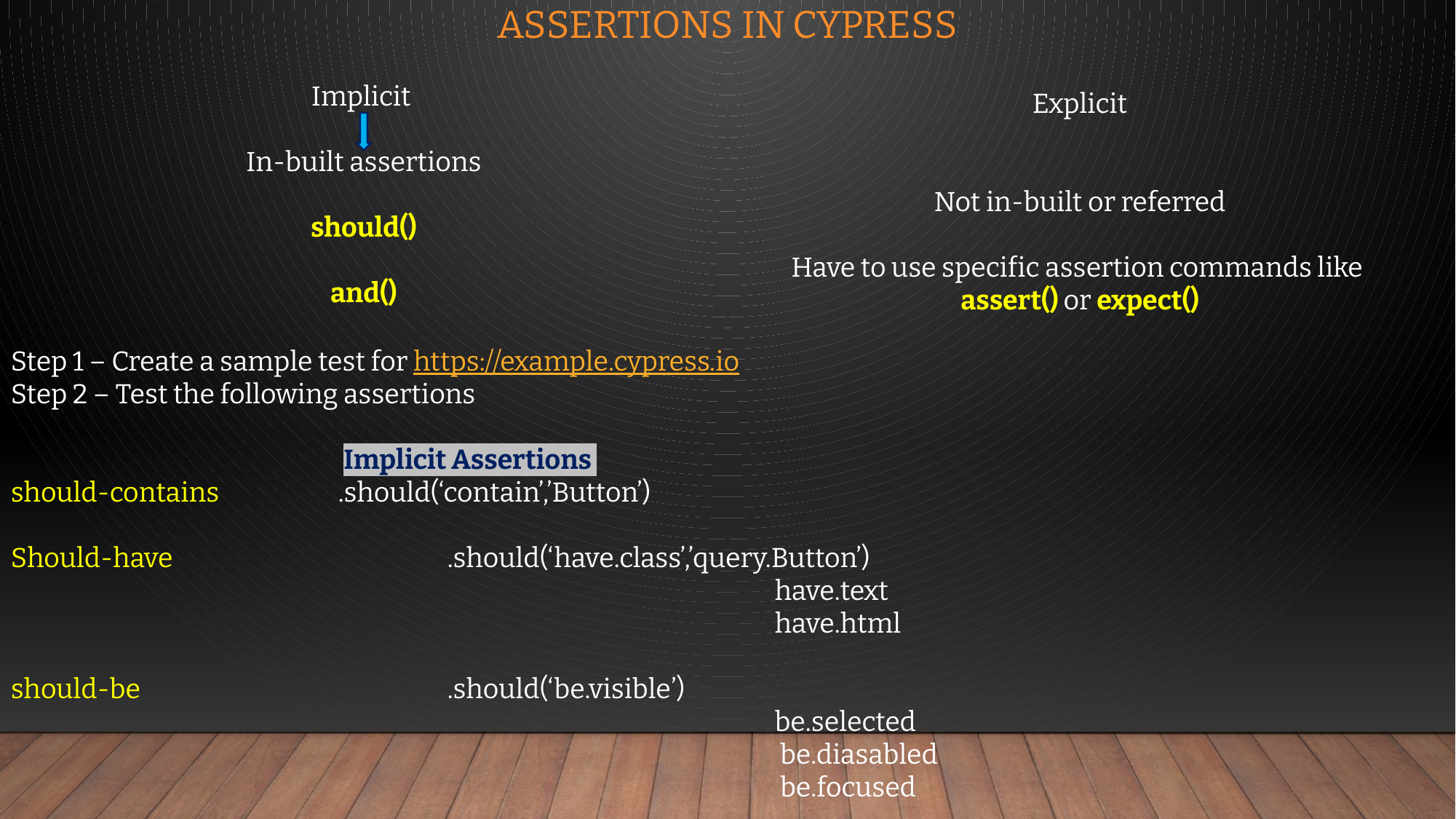

# Assertions in cypress
Implicit

In-built assertions

should()

and()
Explicit

Not in-built or referred

Have to use specific assertion commands like
assert() or expect()

Step 1 – Create a sample test for https://example.cypress.io
Step 2 – Test the following assertions
																 Implicit Assertions
should-contains		.should(‘contain’,’Button’)

Should-have 			.should(‘have.class’,’query.Button’)
							have.text
							have.html

should-be 			.should(‘be.visible’)
							be.selected
							 be.diasabled
							 be.focused